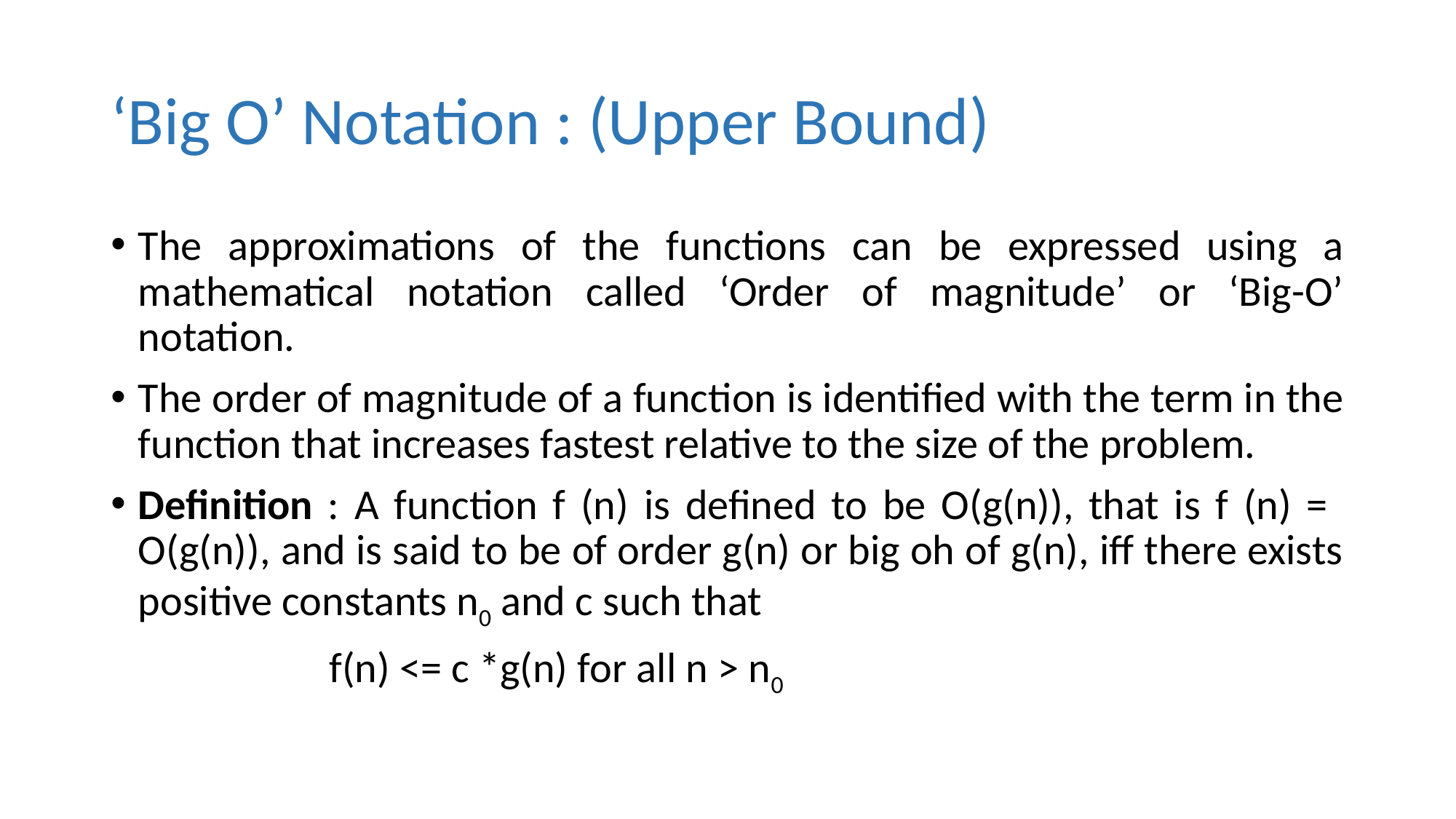

# ‘Big O’ Notation : (Upper Bound)
The approximations of the functions can be expressed using a mathematical notation called ‘Order of magnitude’ or ‘Big-O’ notation.
The order of magnitude of a function is identified with the term in the function that increases fastest relative to the size of the problem.
Definition : A function f (n) is defined to be O(g(n)), that is f (n) =  O(g(n)), and is said to be of order g(n) or big oh of g(n), iff there exists positive constants n0 and c such that
 		f(n) <= c *g(n) for all n > n0